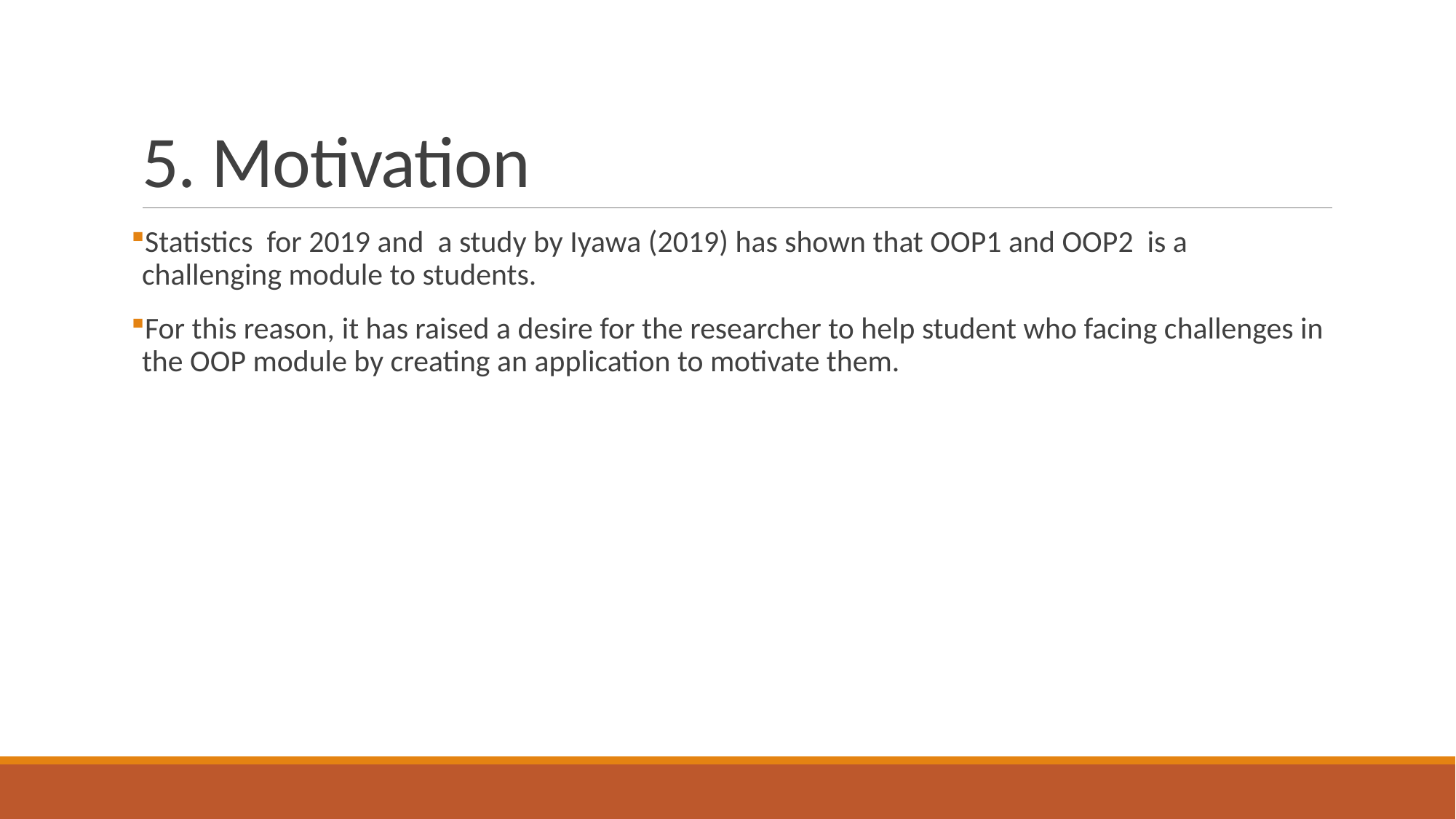

# 5. Motivation
Statistics  for 2019 and  a study by Iyawa (2019) has shown that OOP1 and OOP2  is a challenging module to students.
For this reason, it has raised a desire for the researcher to help student who facing challenges in the OOP module by creating an application to motivate them.